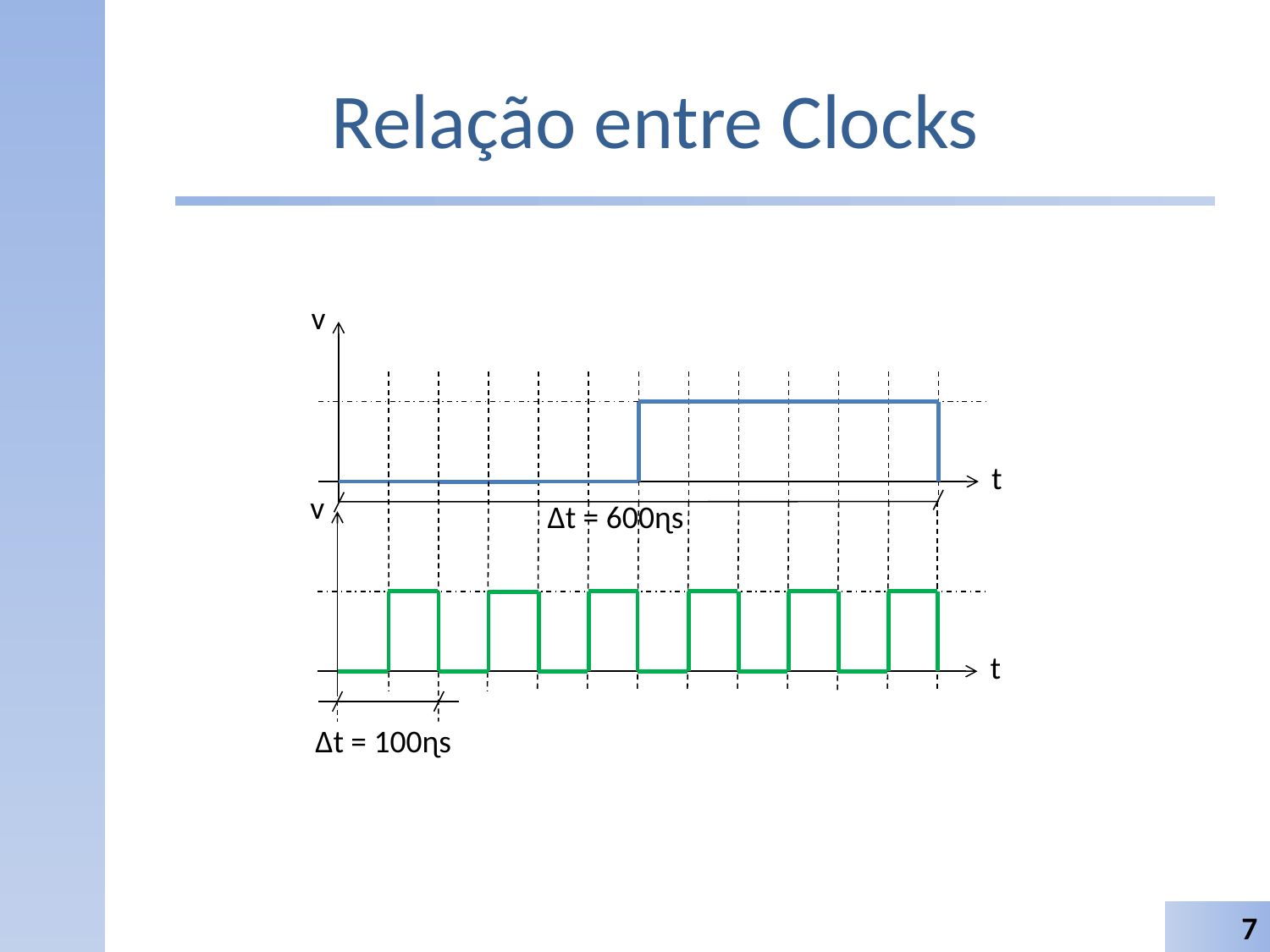

# Relação entre Clocks

v
t
v
t
∆t = 600ɳs
∆t = 100ɳs
7